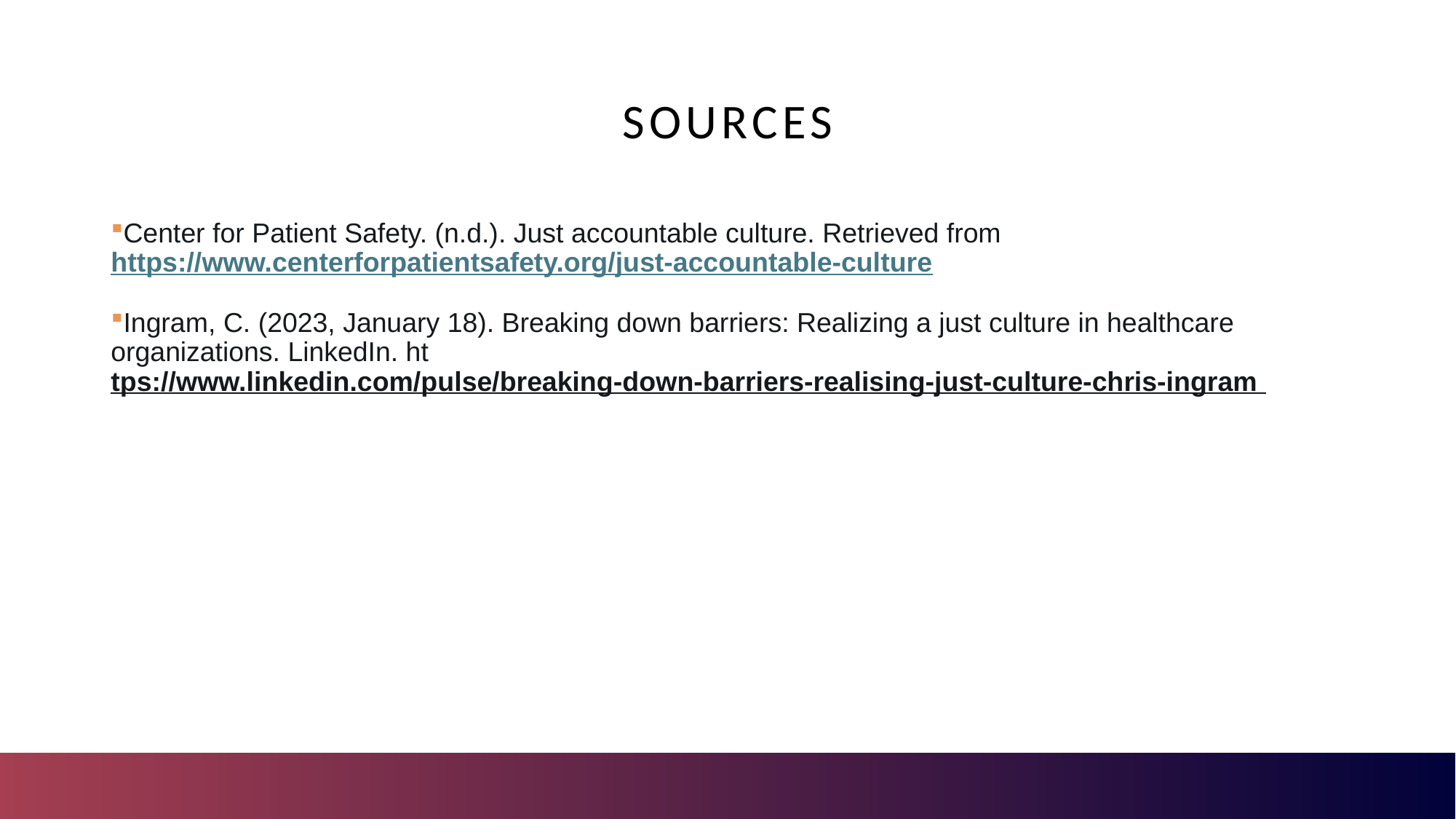

# Sources
Center for Patient Safety. (n.d.). Just accountable culture. Retrieved from https://www.centerforpatientsafety.org/just-accountable-culture
Ingram, C. (2023, January 18). Breaking down barriers: Realizing a just culture in healthcare organizations. LinkedIn. https://www.linkedin.com/pulse/breaking-down-barriers-realising-just-culture-chris-ingram